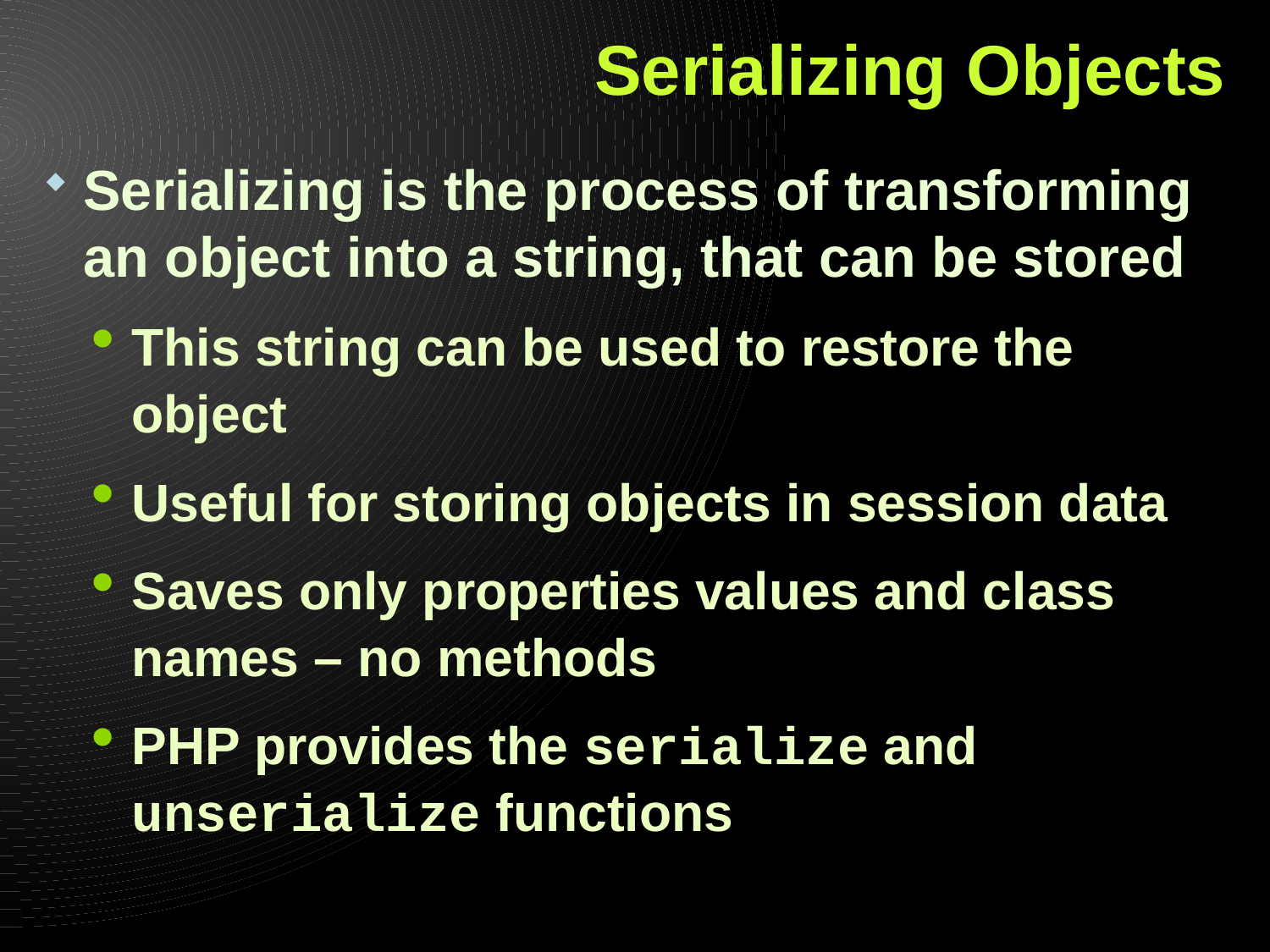

# Serializing Objects
Serializing is the process of transforming an object into a string, that can be stored
This string can be used to restore the object
Useful for storing objects in session data
Saves only properties values and class names – no methods
PHP provides the serialize and unserialize functions